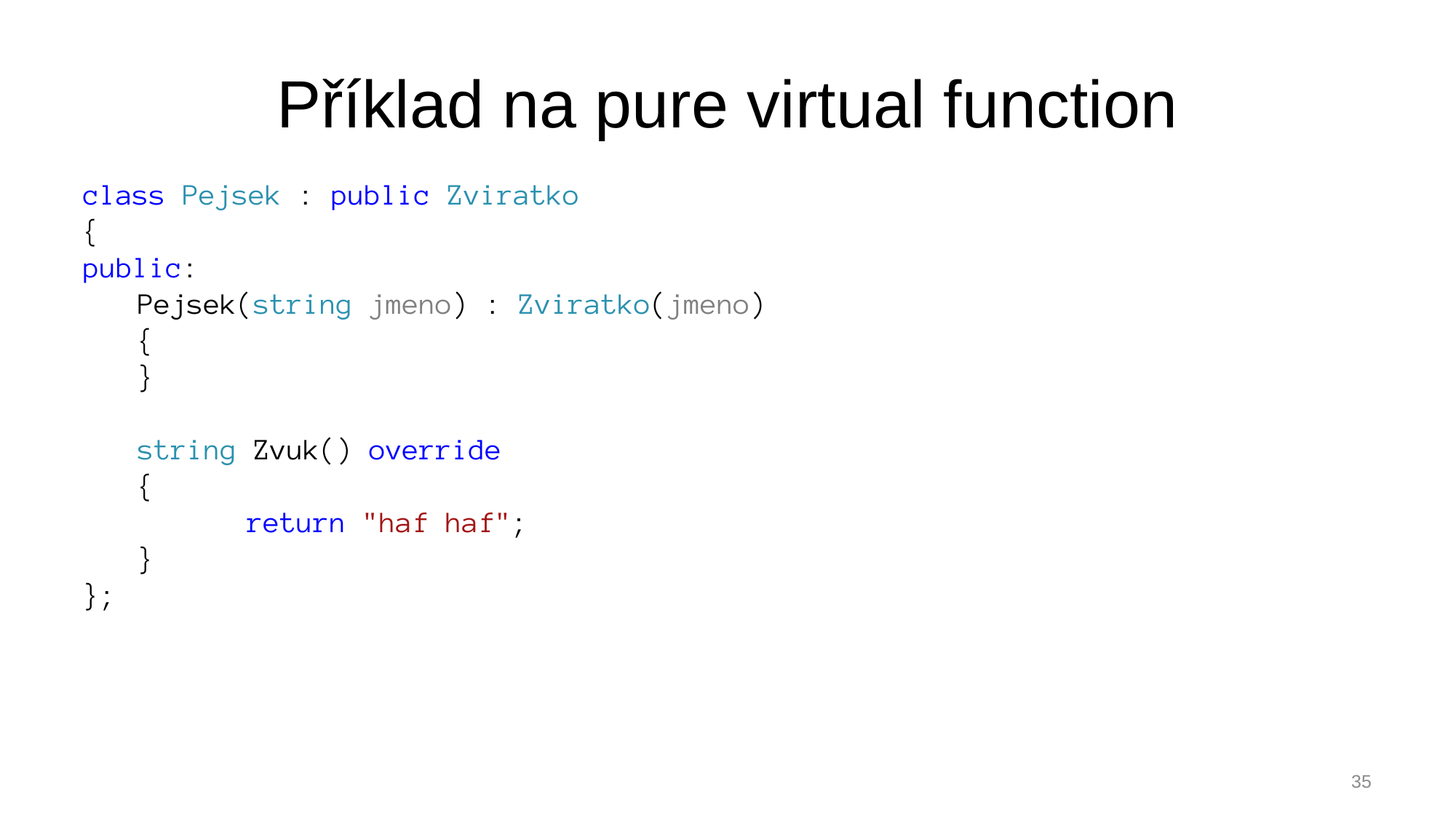

# Příklad na pure virtual function
class Pejsek : public Zviratko
{
public:
Pejsek(string jmeno) : Zviratko(jmeno)
{
}

string Zvuk() override
{
	return "haf haf";
}
};
35